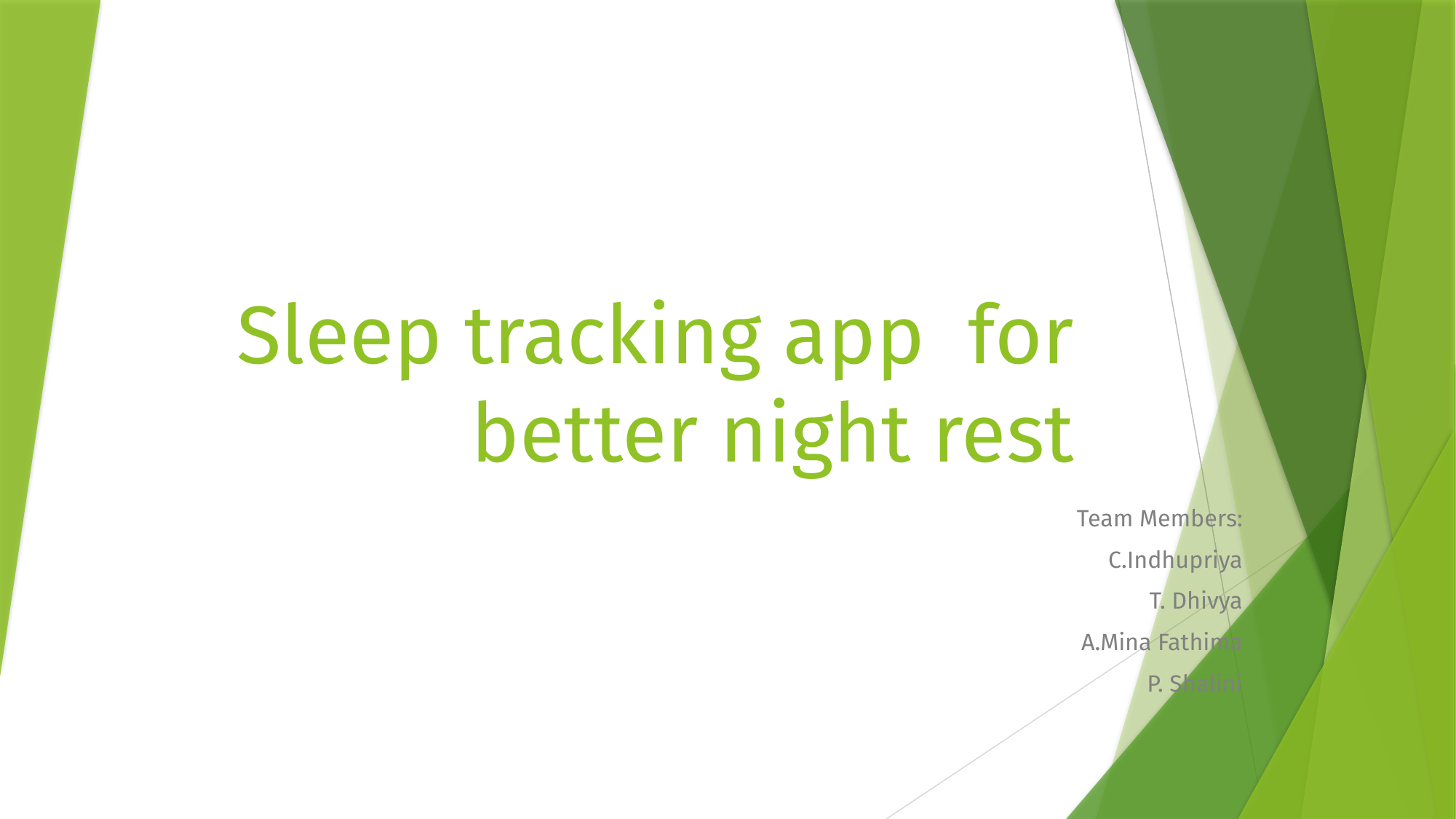

# Sleep tracking app  for  better night rest
Team Members:
      C.Indhupriya
T. Dhivya
              A.Mina Fathima
 P. Shalini